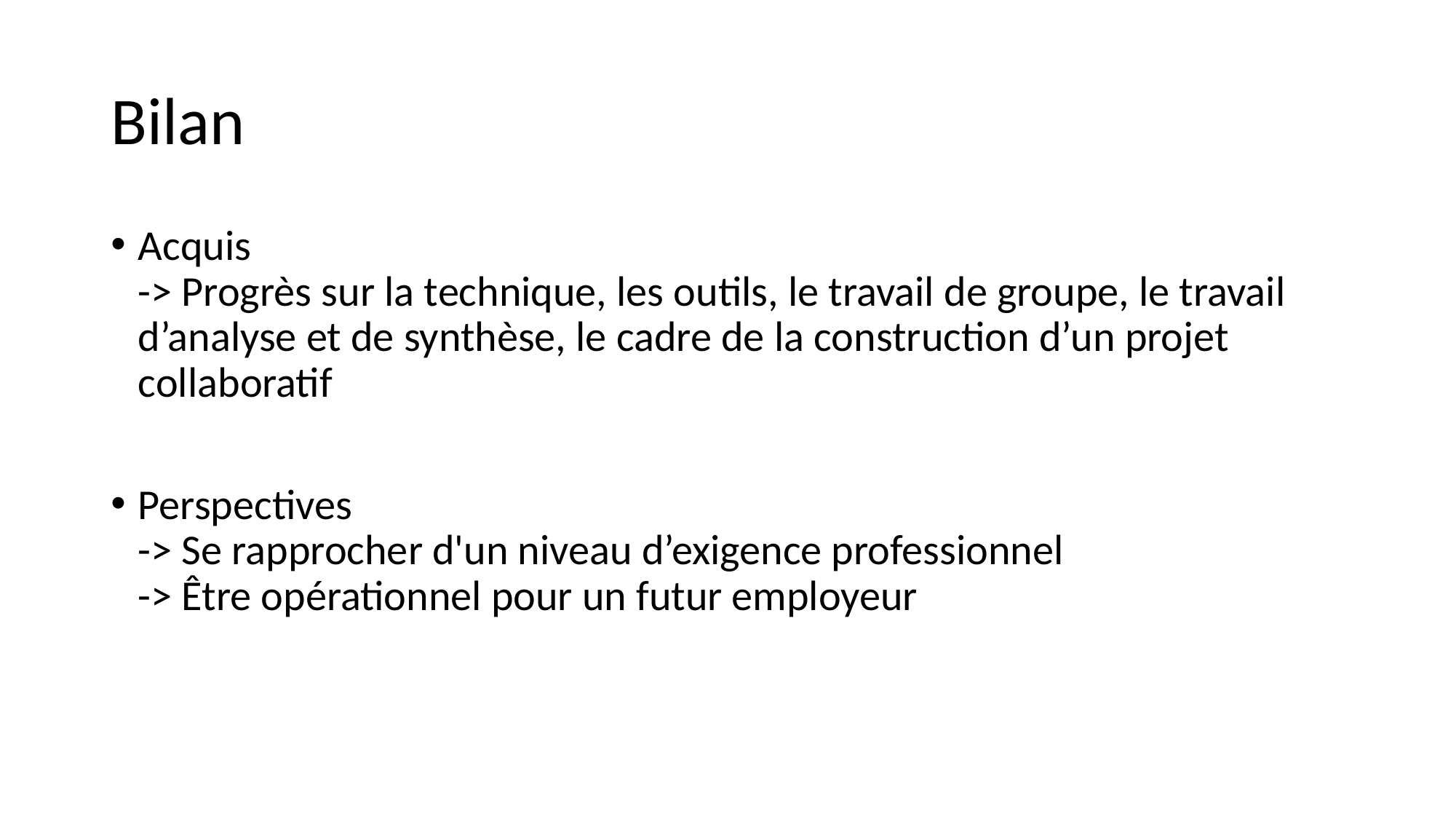

# Bilan
Acquis
-> Progrès sur la technique, les outils, le travail de groupe, le travail d’analyse et de synthèse, le cadre de la construction d’un projet collaboratif

Perspectives
-> Se rapprocher d'un niveau d’exigence professionnel
-> Être opérationnel pour un futur employeur